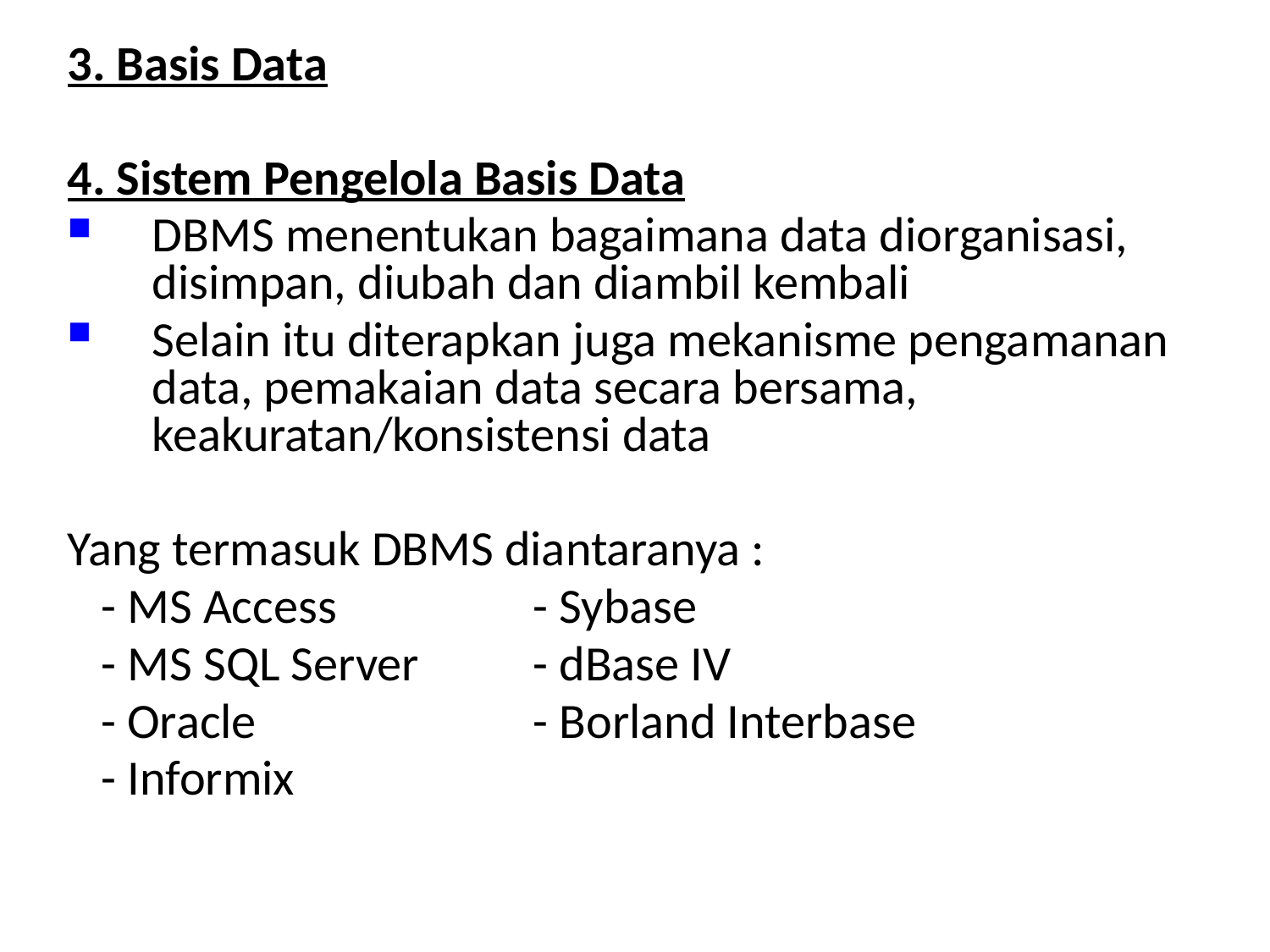

3. Basis Data

4. Sistem Pengelola Basis Data
DBMS menentukan bagaimana data diorganisasi, disimpan, diubah dan diambil kembali
Selain itu diterapkan juga mekanisme pengamanan data, pemakaian data secara bersama, keakuratan/konsistensi data

Yang termasuk DBMS diantaranya :
   - MS Access 		- Sybase
   - MS SQL Server	- dBase IV
   - Oracle			- Borland Interbase
   - Informix